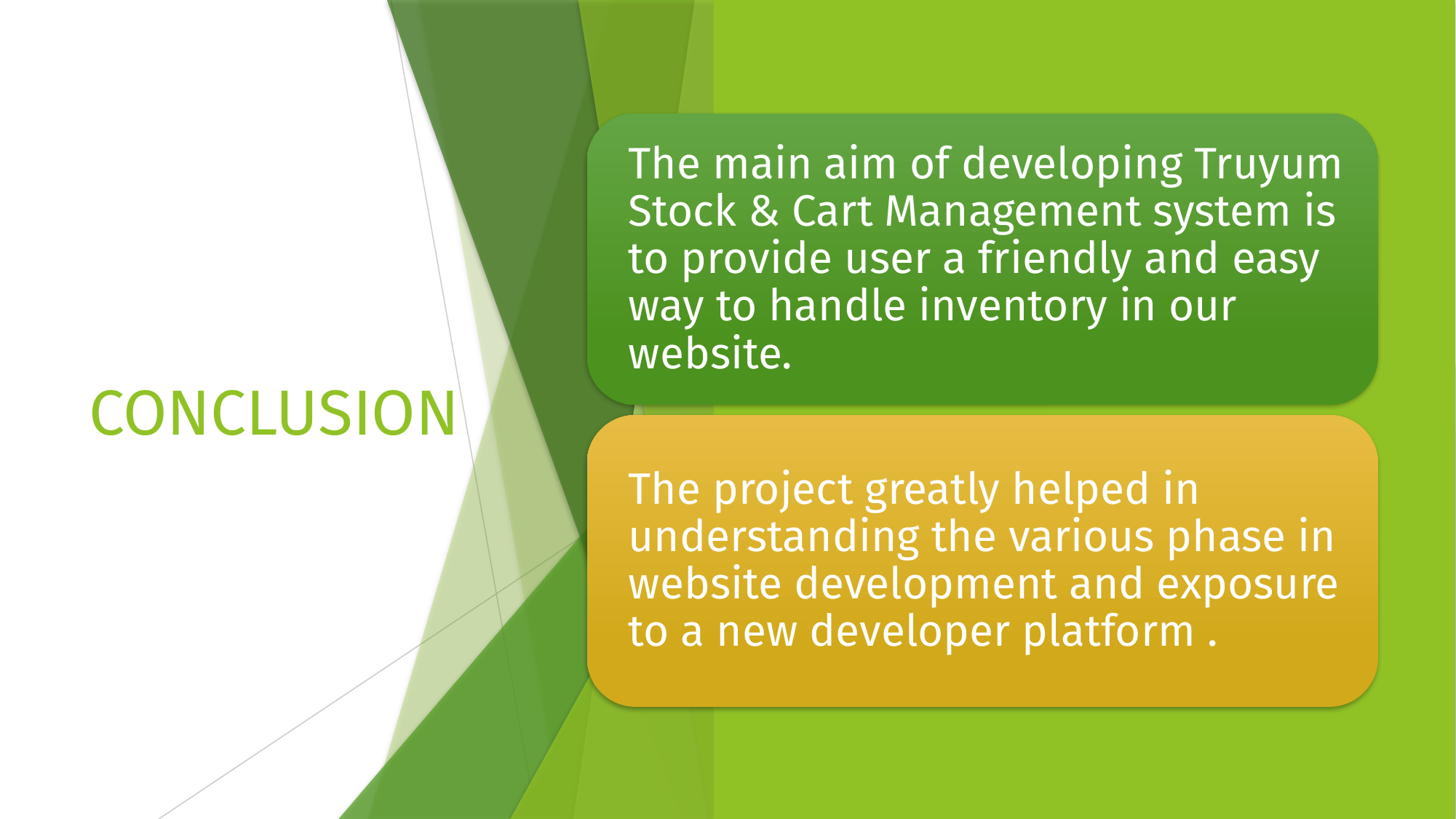

The main aim of developing Truyum Stock & Cart Management system is to provide user a friendly and easy way to handle inventory in our website.
The project greatly helped in understanding the various phase in website development and exposure to a new developer platform .
# CONCLUSION